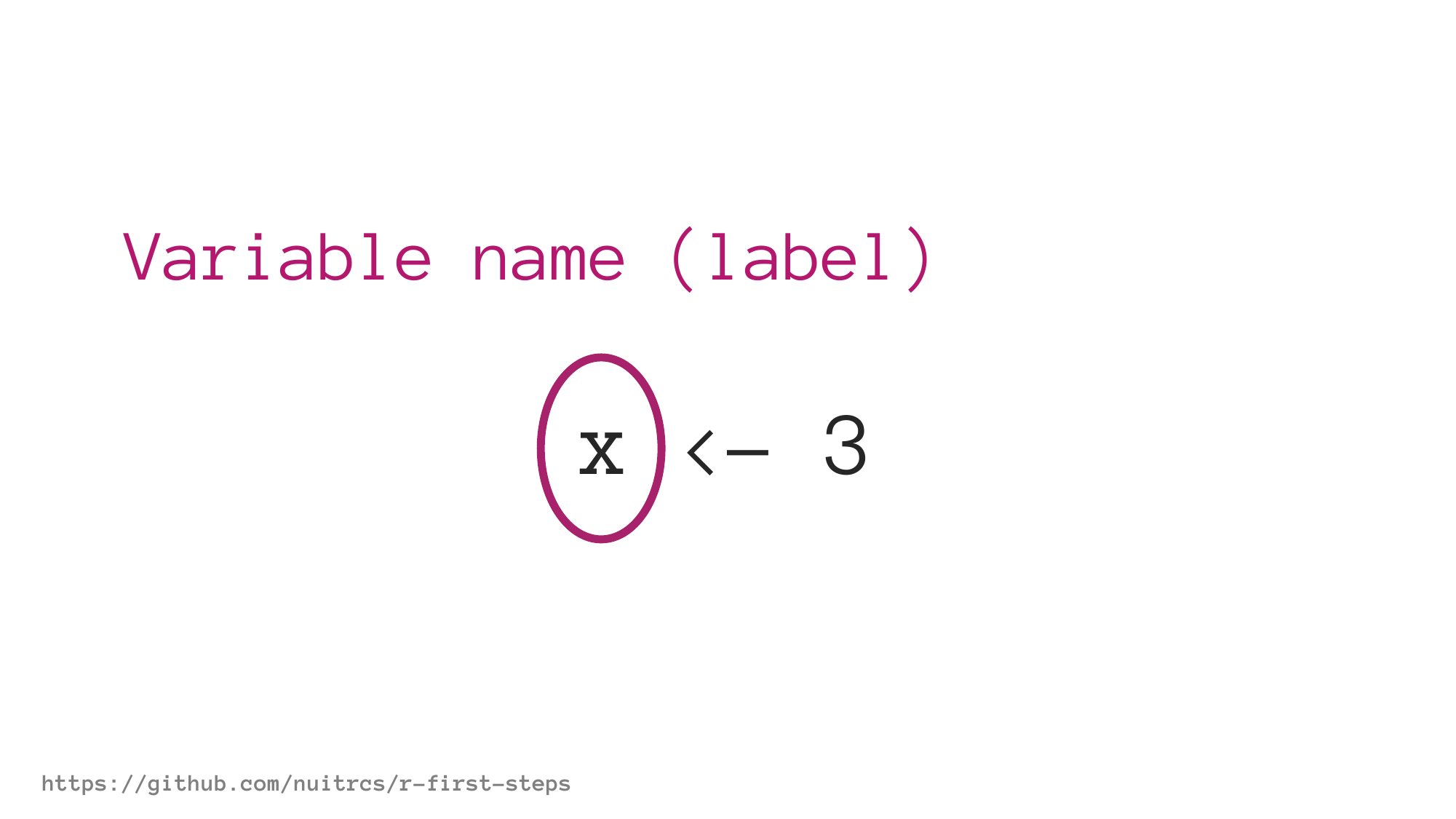

Variable name (label)

x <- 3
https://github.com/nuitrcs/r-first-steps